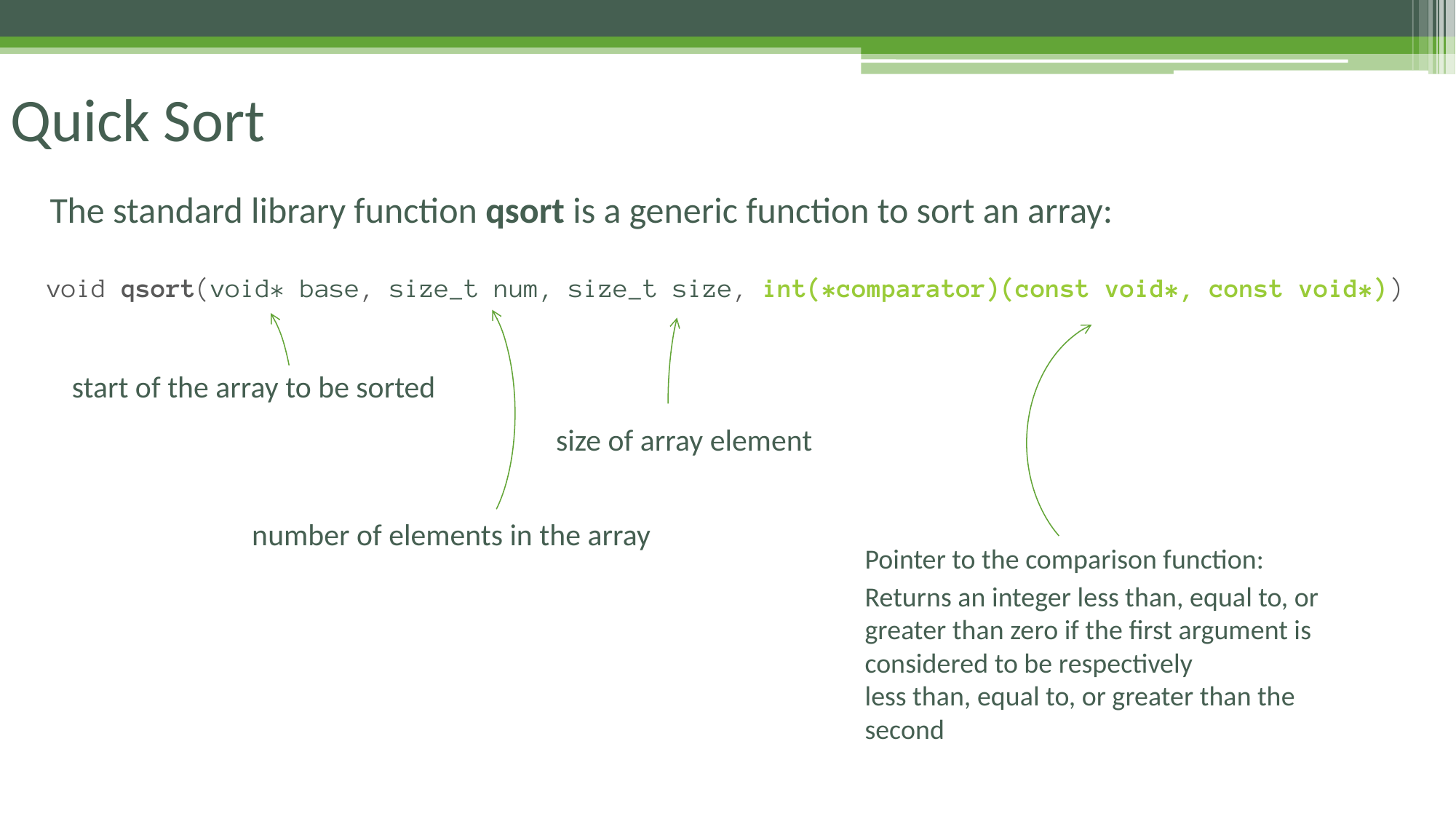

# Quick Sort
The standard library function qsort is a generic function to sort an array:

	void qsort(void* base, size_t num, size_t size, int(*comparator)(const void*, const void*))
	void qsort(void* base, size_t num, size_t size, int(*comparator)(const void*, const void*))
	void qsort(void* base, size_t num, size_t size, int(*comparator)(const void*, const void*))
	void qsort(void* base, size_t num, size_t size, int(*comparator)(const void*, const void*))
	void qsort(void* base, size_t num, size_t size, int(*comparator)(const void*, const void*))

start of the array to be sorted

size of array element

number of elements in the array

Pointer to the comparison function:
Returns an integer less than, equal to, or greater than zero if the first argument is considered to be respectively
less than, equal to, or greater than the second